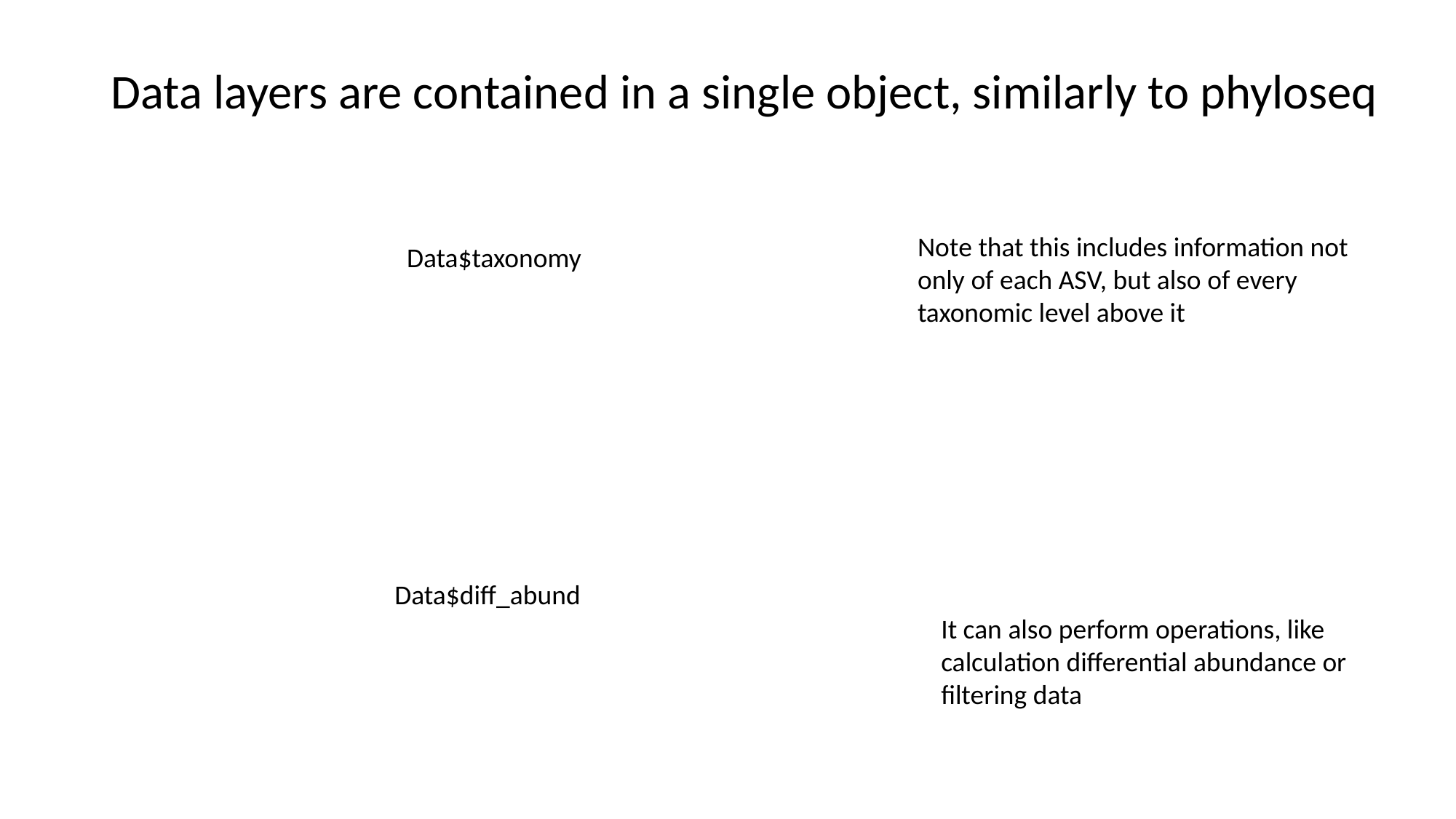

Data layers are contained in a single object, similarly to phyloseq
Note that this includes information not only of each ASV, but also of every taxonomic level above it
Data$taxonomy
Data$diff_abund
It can also perform operations, like calculation differential abundance or filtering data